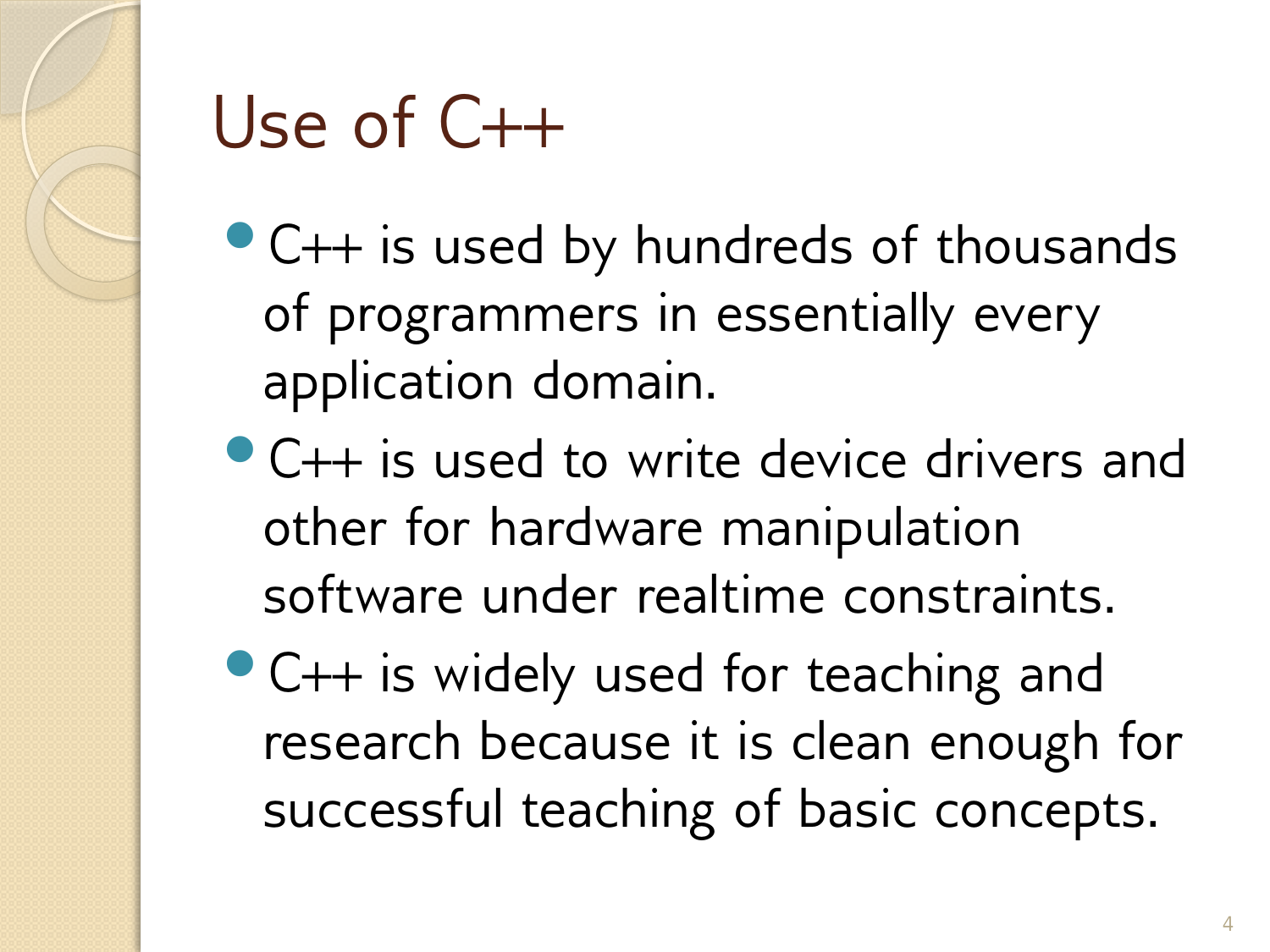

# Use of C++
C++ is used by hundreds of thousands of programmers in essentially every application domain.
C++ is used to write device drivers and other for hardware manipulation software under realtime constraints.
C++ is widely used for teaching and research because it is clean enough for successful teaching of basic concepts.
4